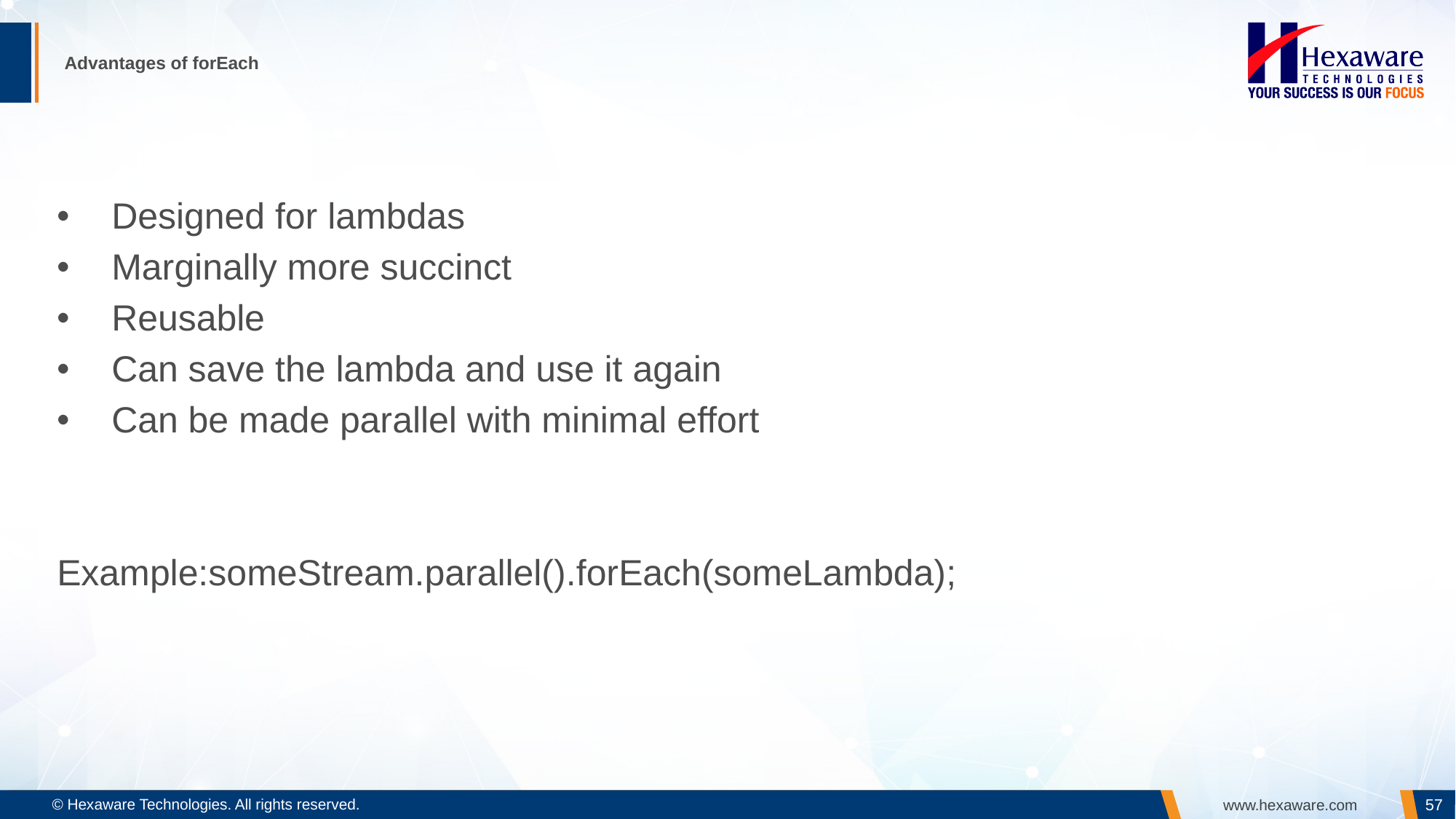

# Advantages of forEach
Designed for lambdas
Marginally more succinct
Reusable
Can save the lambda and use it again
Can be made parallel with minimal effort

Example:someStream.parallel().forEach(someLambda);